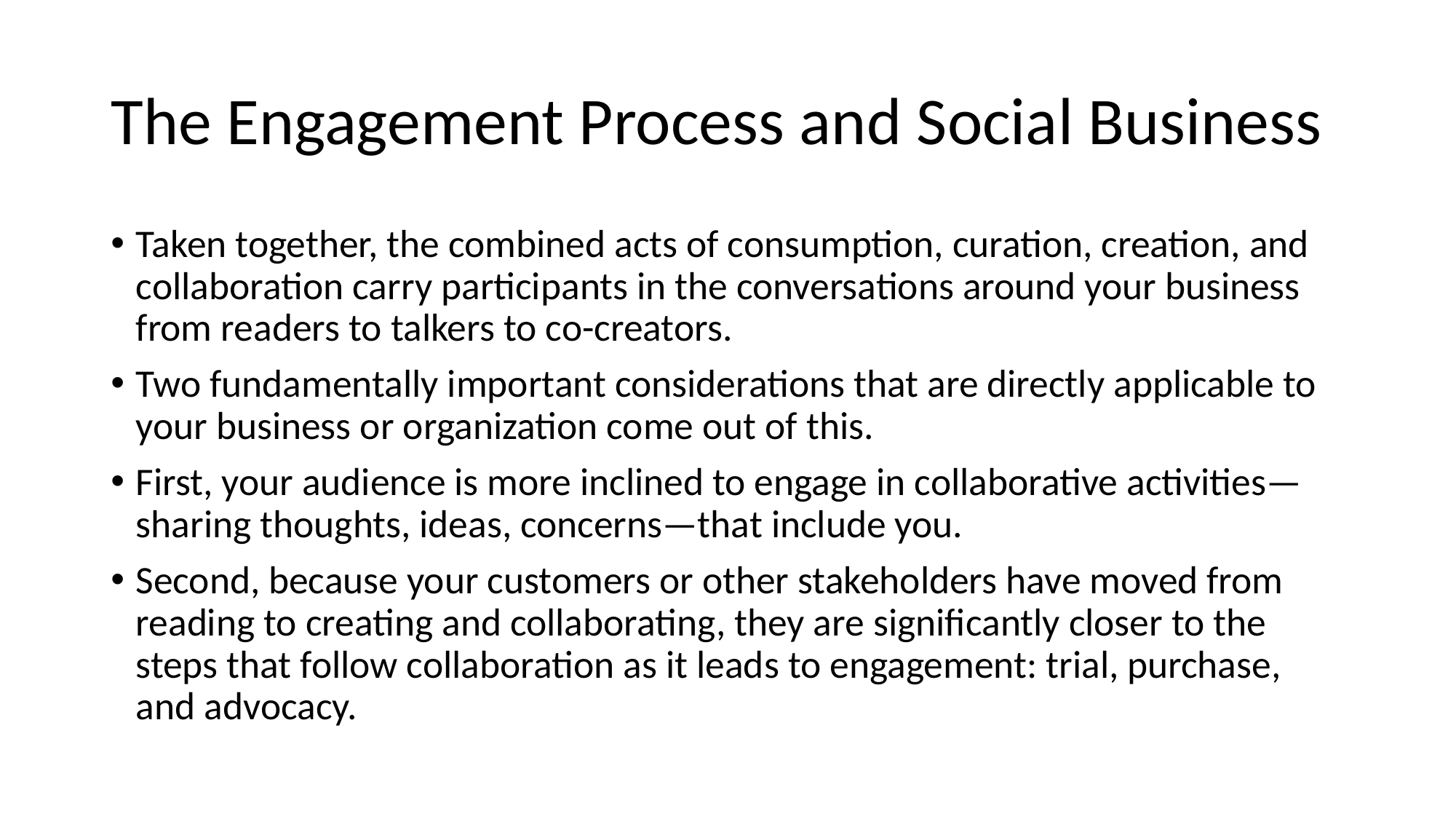

# The Engagement Process and Social Business
Taken together, the combined acts of consumption, curation, creation, and collaboration carry participants in the conversations around your business from readers to talkers to co-creators.
Two fundamentally important considerations that are directly applicable to your business or organization come out of this.
First, your audience is more inclined to engage in collaborative activities—sharing thoughts, ideas, concerns—that include you.
Second, because your customers or other stakeholders have moved from reading to creating and collaborating, they are significantly closer to the steps that follow collaboration as it leads to engagement: trial, purchase, and advocacy.